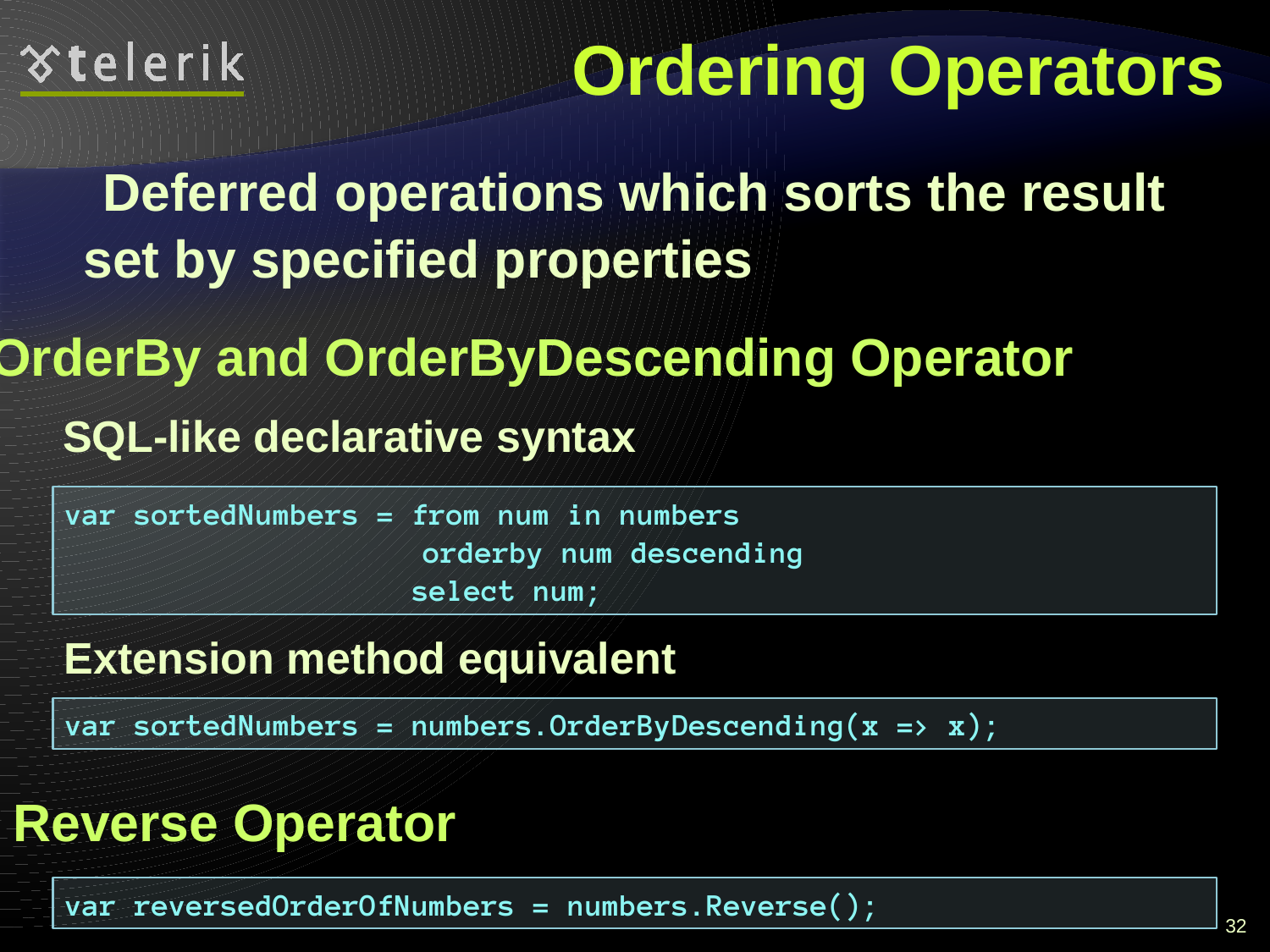

# Ordering Operators
    Deferred operations which sorts the result set by specified properties
OrderBy and OrderByDescending Operator
 SQL-like declarative syntax
var sortedNumbers = from num in numbers
        	      orderby num descending
                    select num;
 Extension method equivalent
var sortedNumbers = numbers.OrderByDescending(x => x);
Reverse Operator
var reversedOrderOfNumbers = numbers.Reverse();
32